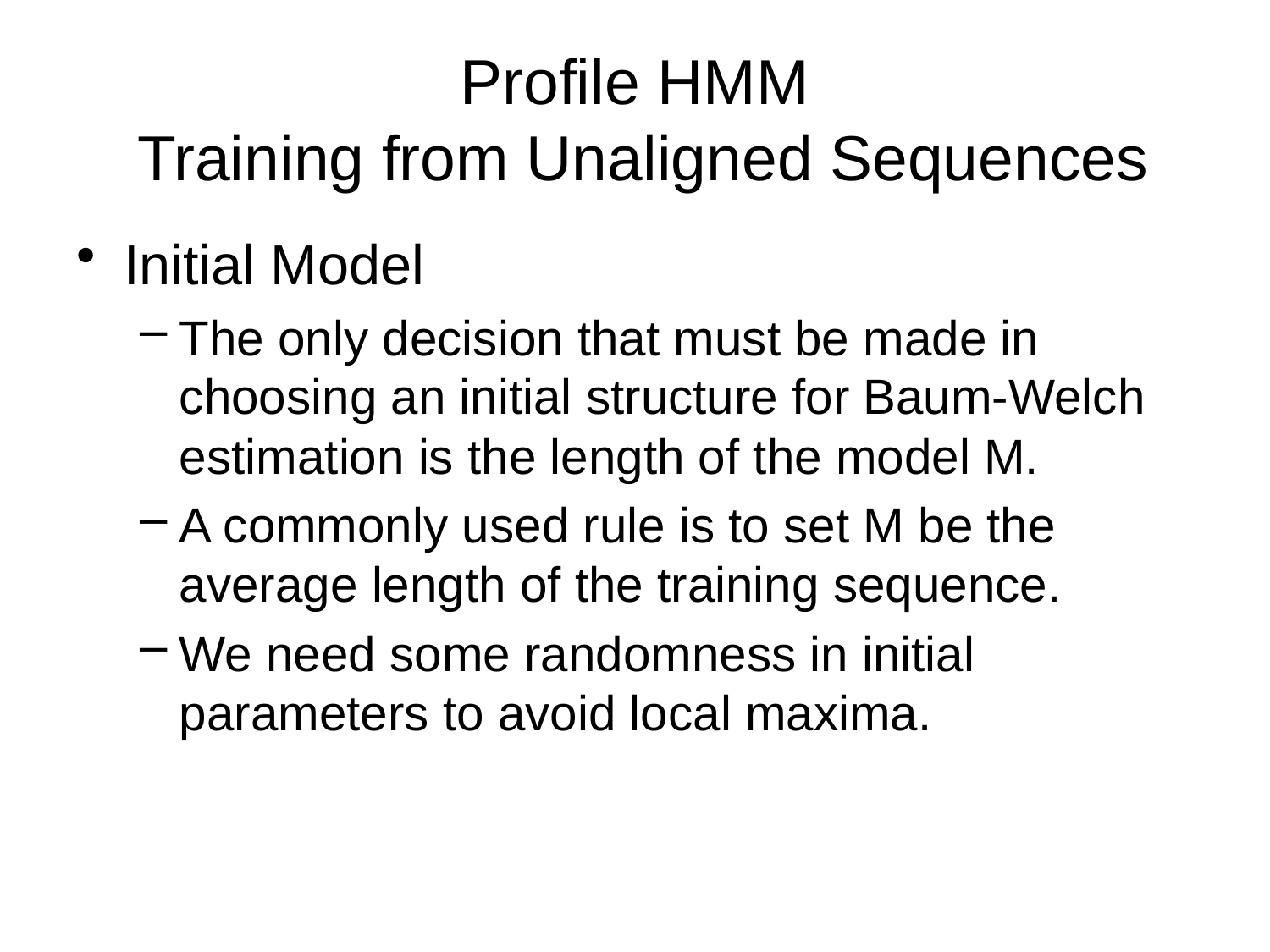

# Profile HMM Training from Unaligned Sequences
Initial Model
The only decision that must be made in choosing an initial structure for Baum-Welch estimation is the length of the model M.
A commonly used rule is to set M be the average length of the training sequence.
We need some randomness in initial parameters to avoid local maxima.